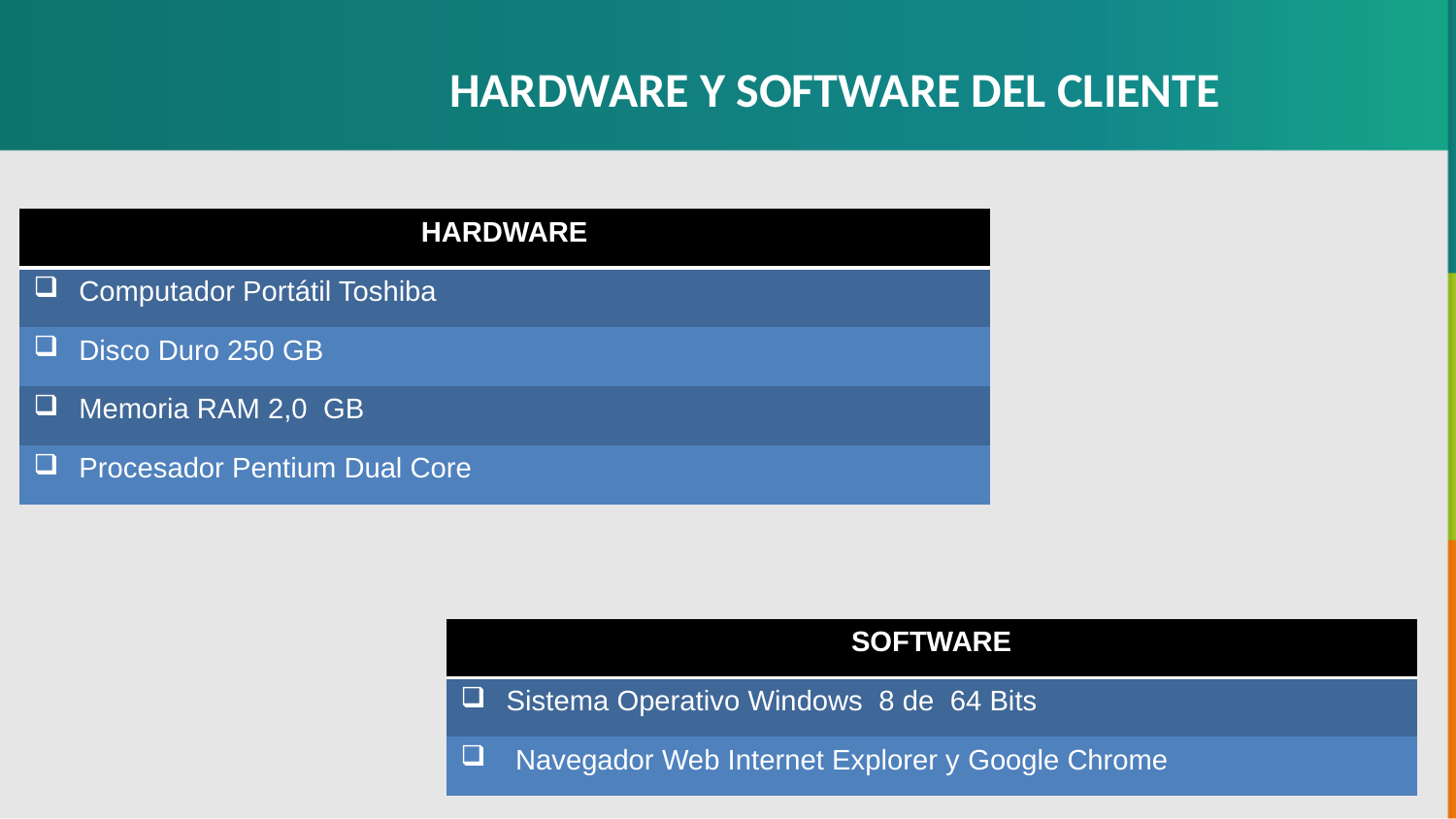

HARDWARE Y SOFTWARE DEL CLIENTE
| HARDWARE |
| --- |
| Computador Portátil Toshiba |
| Disco Duro 250 GB |
| Memoria RAM 2,0 GB |
| Procesador Pentium Dual Core |
| SOFTWARE |
| --- |
| Sistema Operativo Windows 8 de 64 Bits |
| Navegador Web Internet Explorer y Google Chrome |